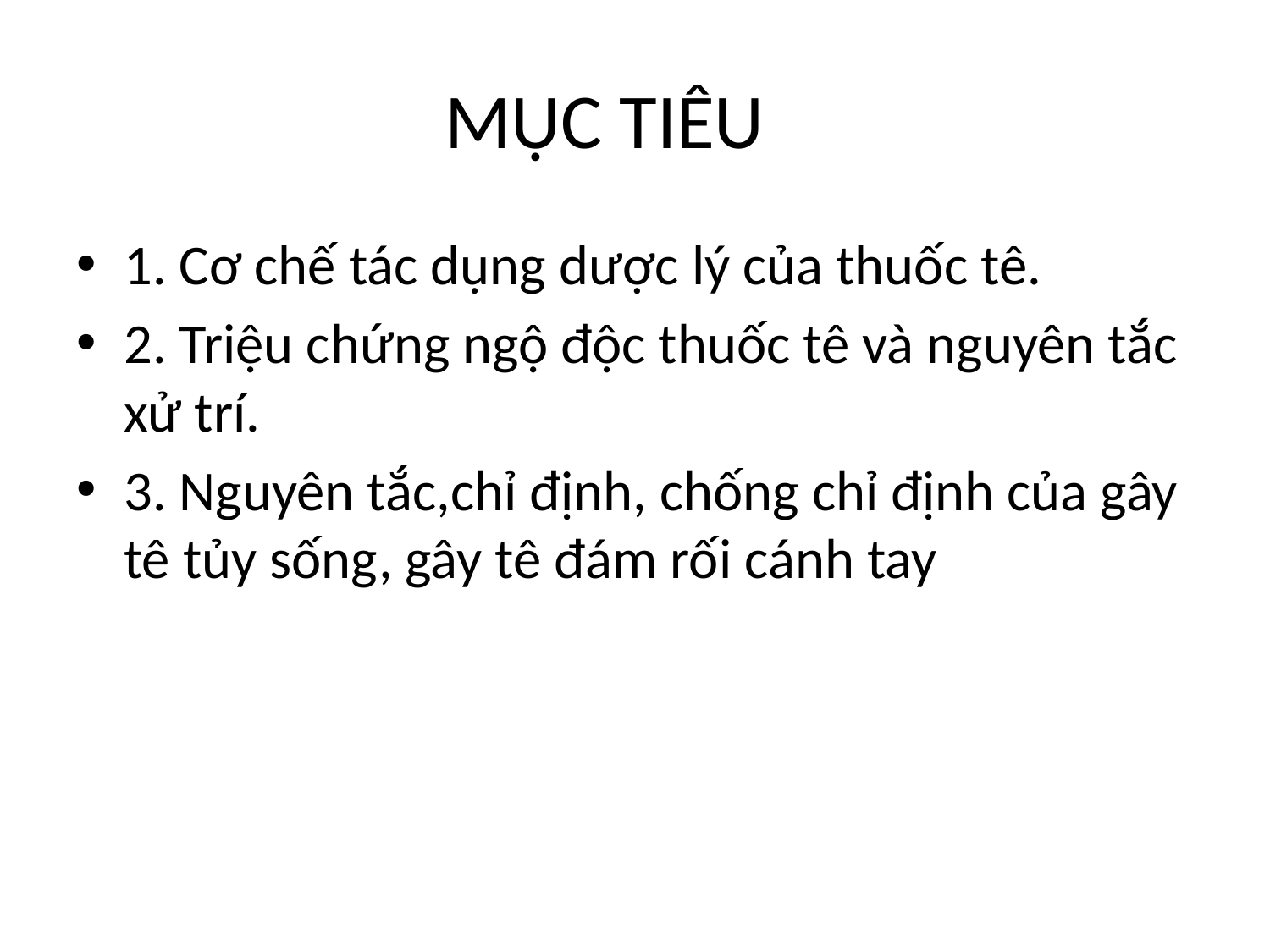

# MỤC TIÊU
1. Cơ chế tác dụng dược lý của thuốc tê.
2. Triệu chứng ngộ độc thuốc tê và nguyên tắc xử trí.
3. Nguyên tắc,chỉ định, chống chỉ định của gây tê tủy sống, gây tê đám rối cánh tay